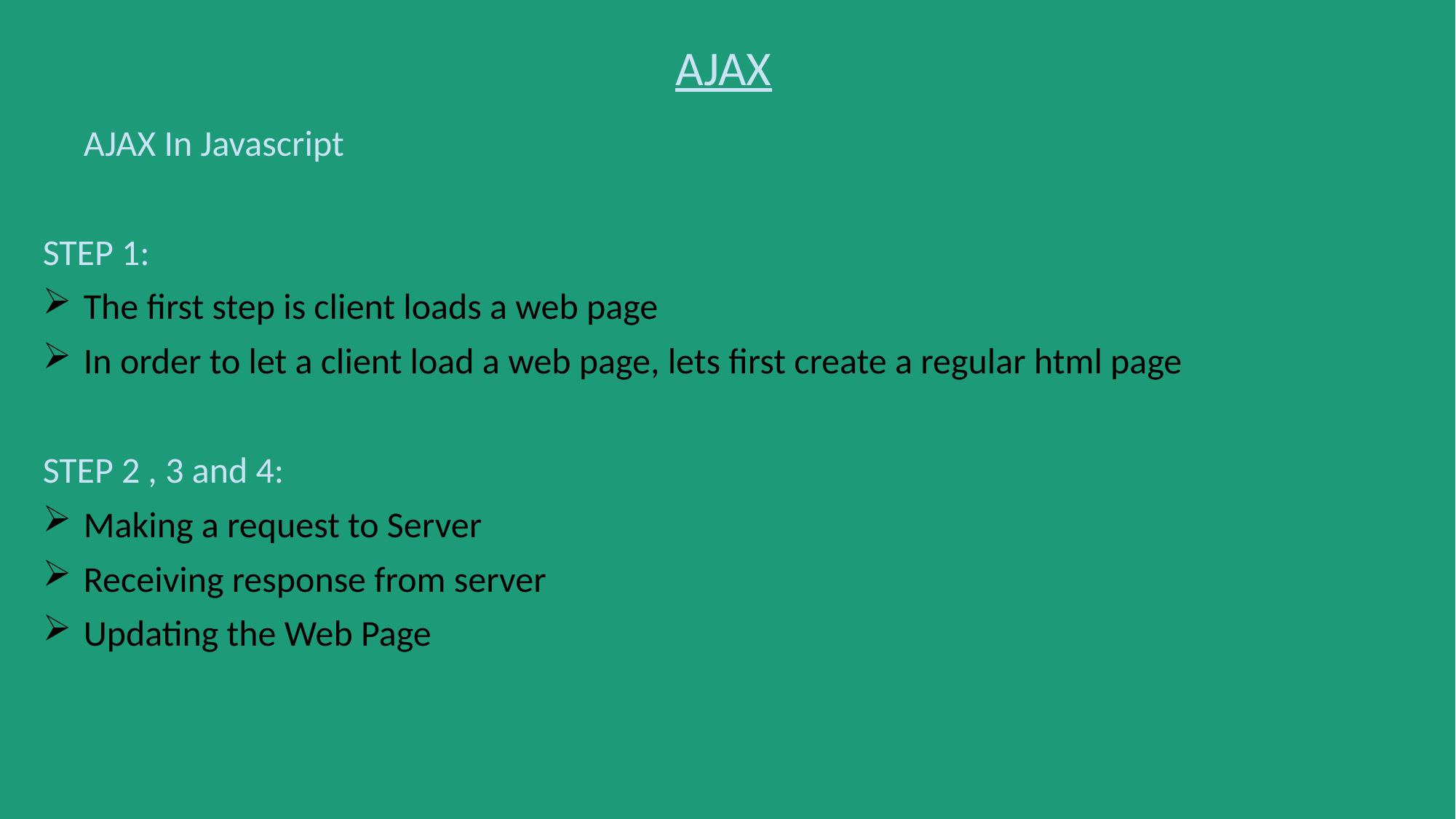

# AJAX
     AJAX In Javascript

STEP 1:
The first step is client loads a web page
In order to let a client load a web page, lets first create a regular html page

STEP 2 , 3 and 4:
Making a request to Server
Receiving response from server
Updating the Web Page